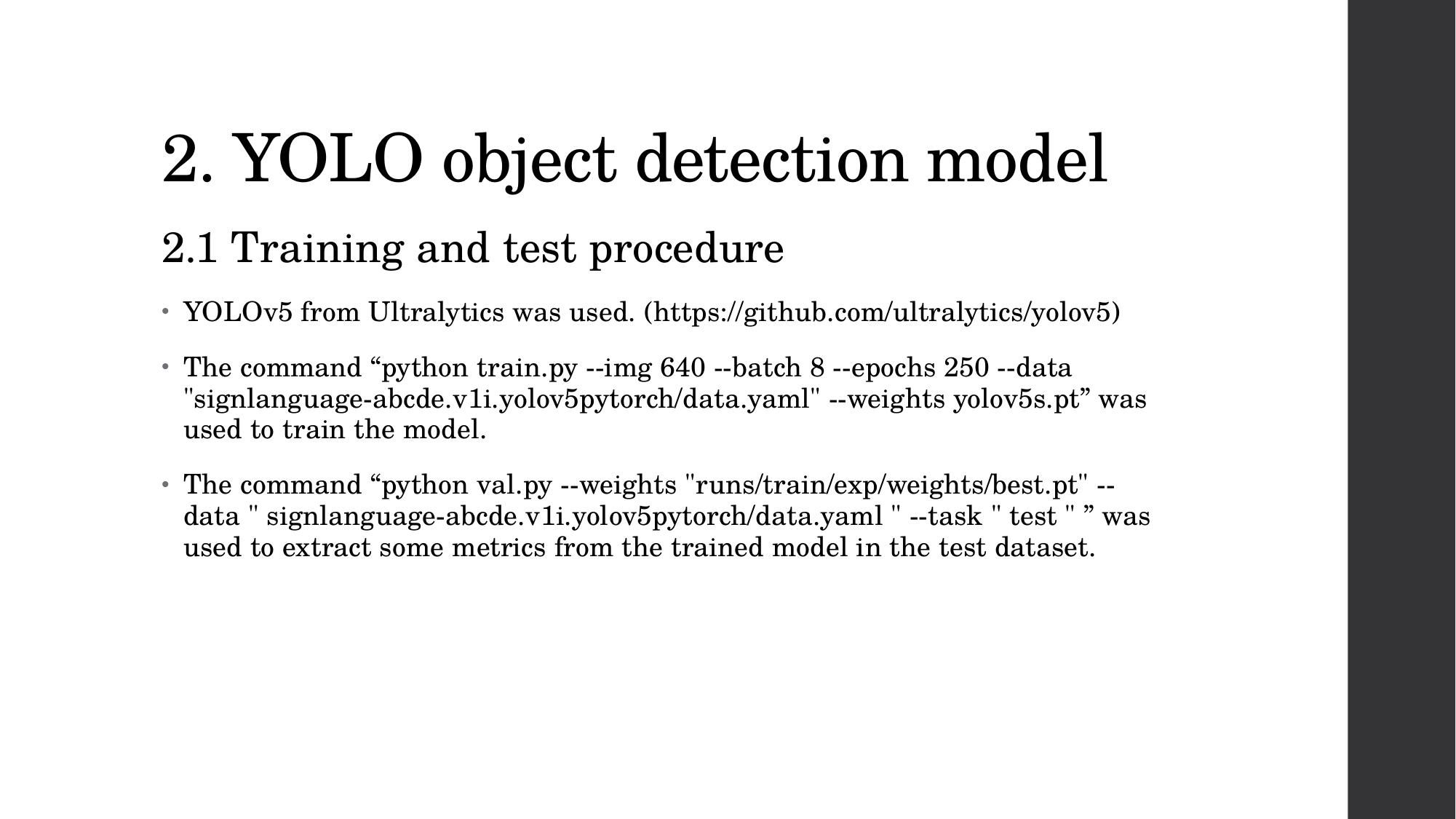

# 2. YOLO object detection model
2.1 Training and test procedure
YOLOv5 from Ultralytics was used. (https://github.com/ultralytics/yolov5)
The command “python train.py --img 640 --batch 8 --epochs 250 --data "signlanguage-abcde.v1i.yolov5pytorch/data.yaml" --weights yolov5s.pt” was used to train the model.
The command “python val.py --weights "runs/train/exp/weights/best.pt" --data " signlanguage-abcde.v1i.yolov5pytorch/data.yaml " --task " test " ” was used to extract some metrics from the trained model in the test dataset.